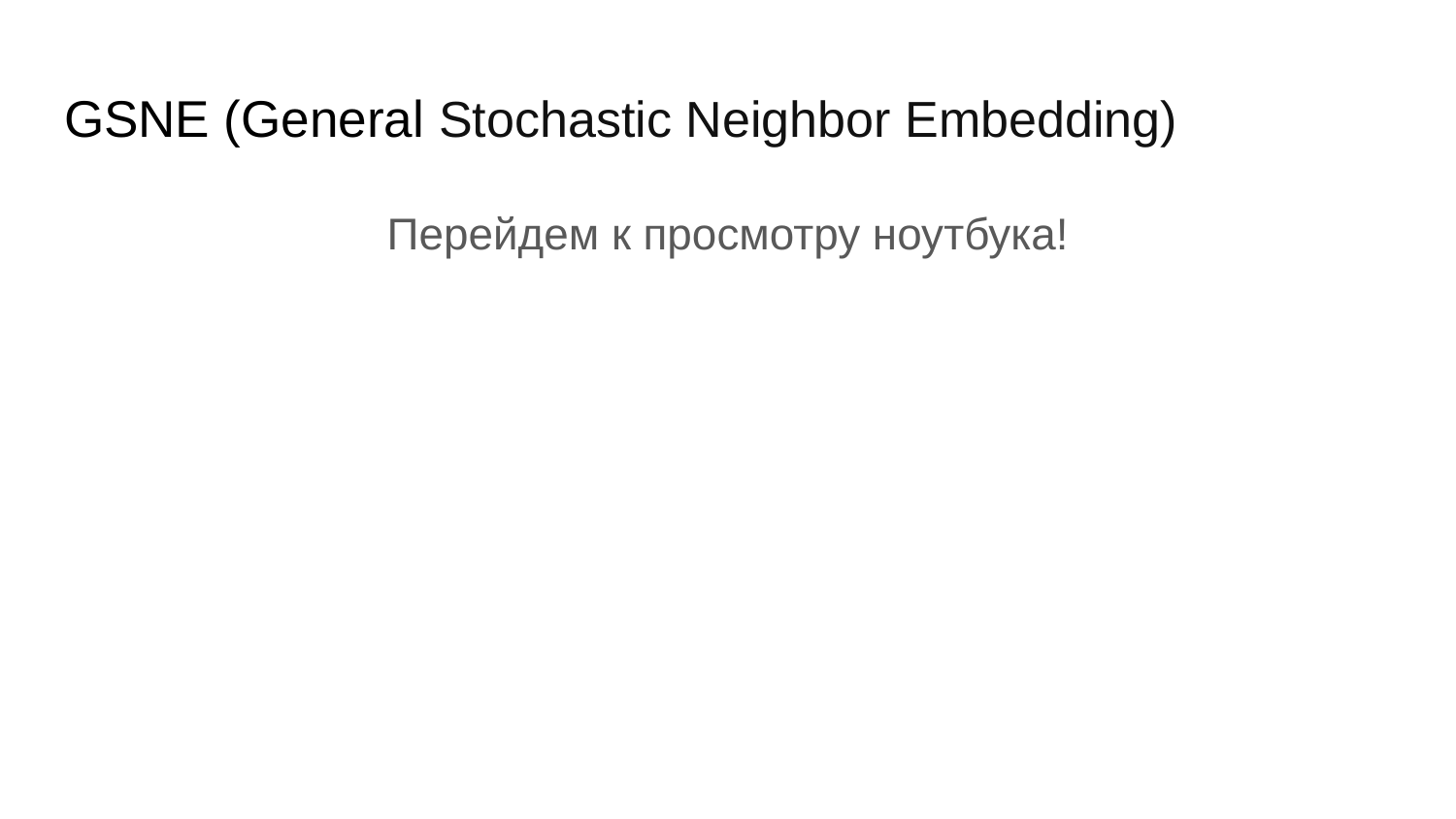

# GSNE (General Stochastic Neighbor Embedding)
Перейдем к просмотру ноутбука!